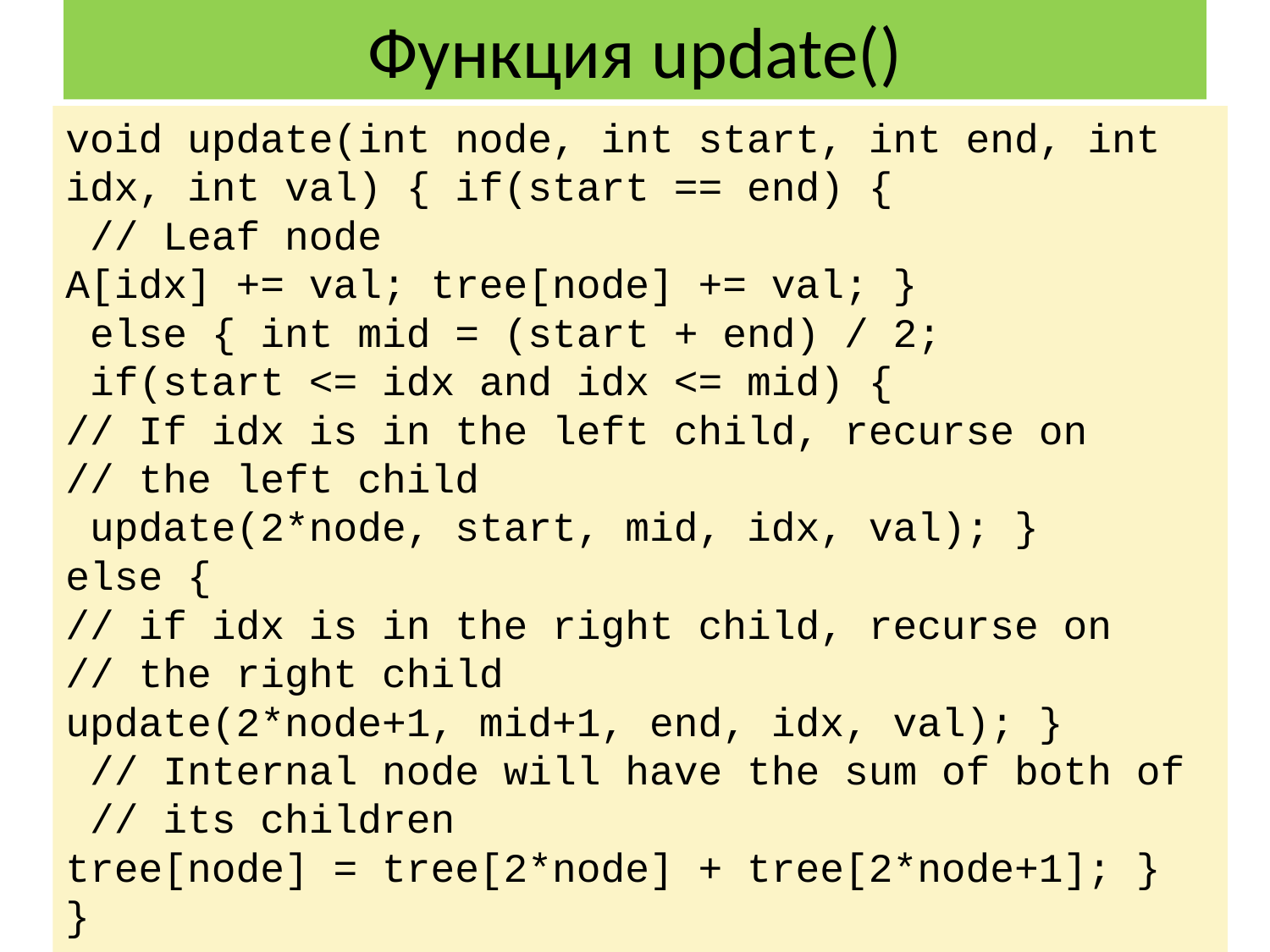

# Функция update()
void update(int node, int start, int end, int idx, int val) { if(start == end) {
 // Leaf node
A[idx] += val; tree[node] += val; }
 else { int mid = (start + end) / 2;
 if(start <= idx and idx <= mid) {
// If idx is in the left child, recurse on
// the left child
 update(2*node, start, mid, idx, val); }
else {
// if idx is in the right child, recurse on
// the right child
update(2*node+1, mid+1, end, idx, val); }
 // Internal node will have the sum of both of
 // its children
tree[node] = tree[2*node] + tree[2*node+1]; }
}

Национална школа Видин 2016 П. Панов